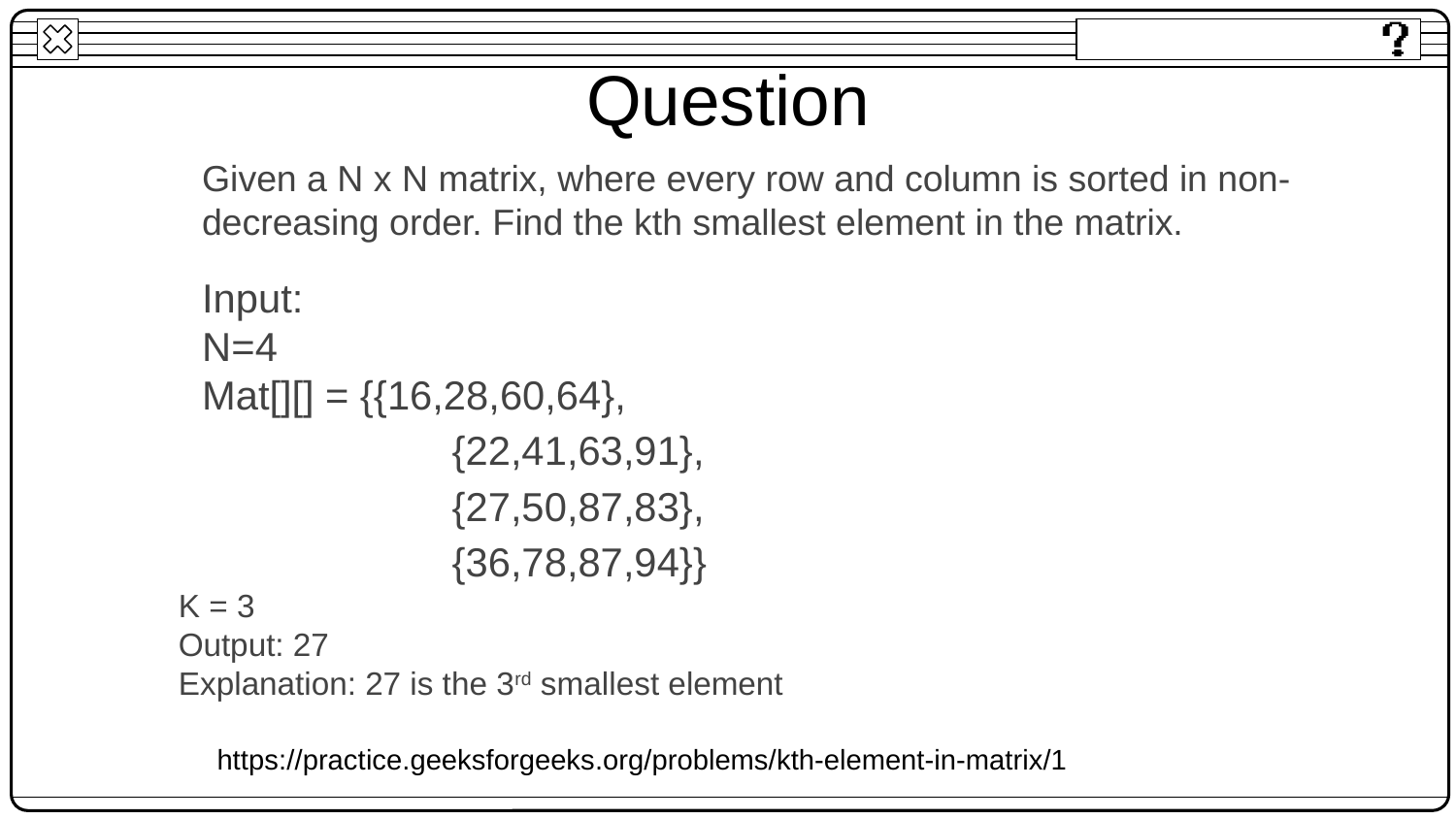

# Question
Given a N x N matrix, where every row and column is sorted in non-decreasing order. Find the kth smallest element in the matrix.
Input:
N=4
Mat[][] = {{16,28,60,64},
{22,41,63,91},
{27,50,87,83},
{36,78,87,94}}
  K = 3
  Output: 27
  Explanation: 27 is the 3rd smallest element

https://practice.geeksforgeeks.org/problems/kth-element-in-matrix/1